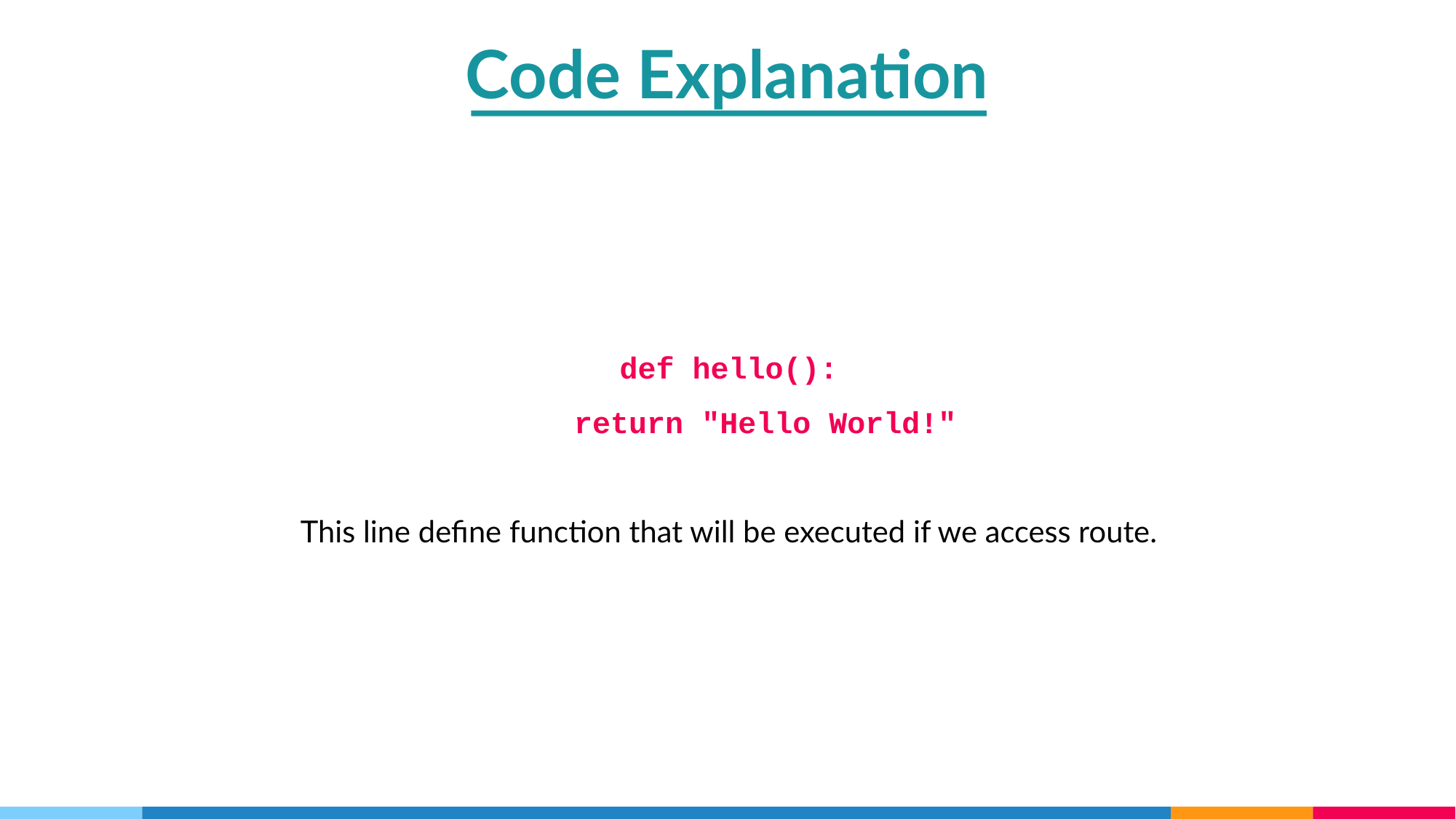

Code Explanation

def hello():
    return "Hello World!"

This line define function that will be executed if we access route.